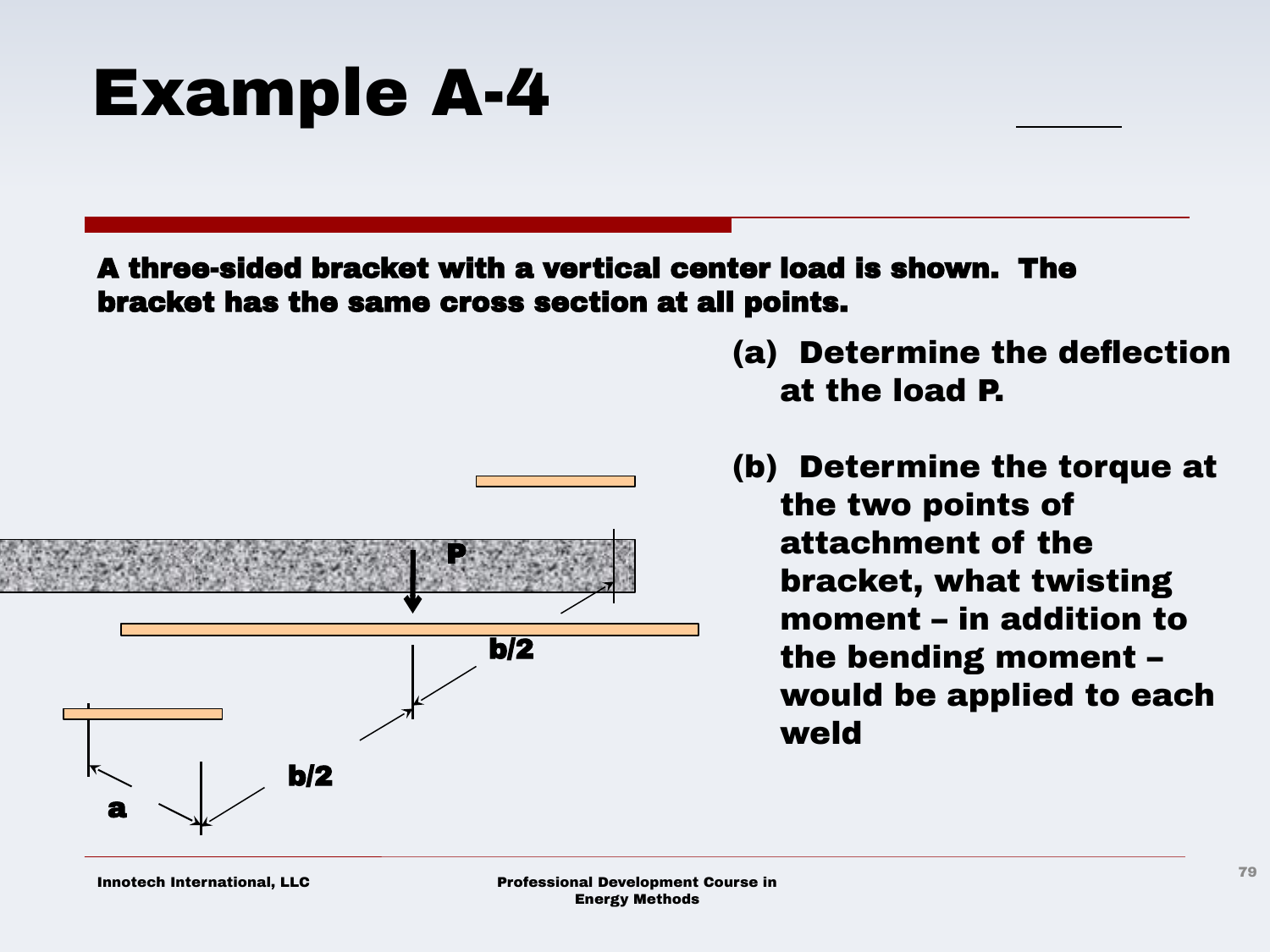

# Example A-4
A three-sided bracket with a vertical center load is shown.  The bracket has the same cross section at all points.
(a)  Determine the deflection at the load P.

(b)  Determine the torque at the two points of attachment of the bracket, what twisting moment – in addition to the bending moment – would be applied to each weld

P

b/2

b/2
a
79